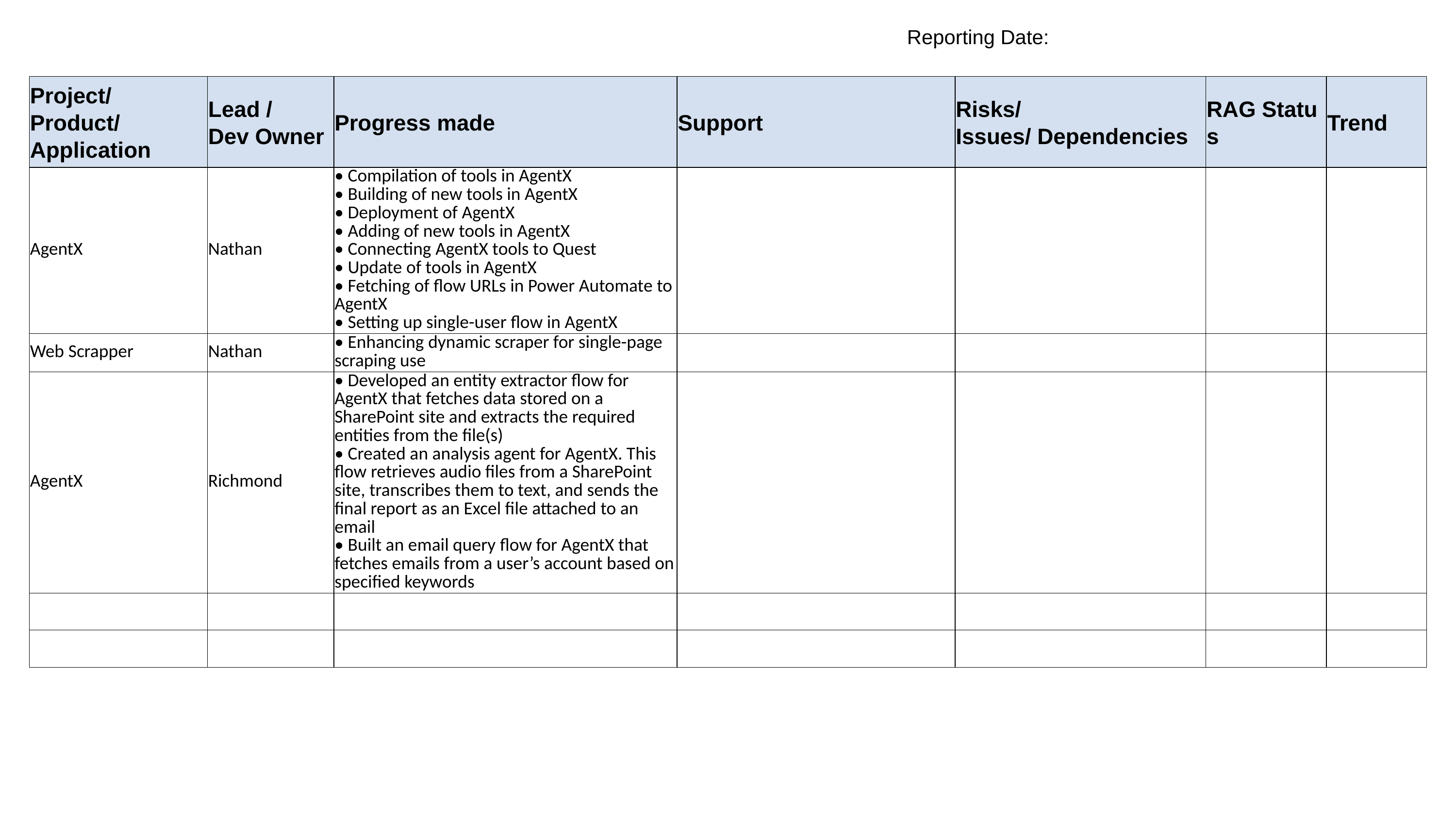

Reporting Date:
| Project/ Product/ Application | Lead / Dev Owner | Progress made | Support | Risks/ Issues/ Dependencies | RAG Status | Trend |
| --- | --- | --- | --- | --- | --- | --- |
| AgentX | Nathan | • Compilation of tools in AgentX • Building of new tools in AgentX • Deployment of AgentX • Adding of new tools in AgentX • Connecting AgentX tools to Quest • Update of tools in AgentX • Fetching of flow URLs in Power Automate to AgentX • Setting up single-user flow in AgentX |  |  |  |  |
| Web Scrapper | Nathan | • Enhancing dynamic scraper for single-page scraping use |  |  |  |  |
| AgentX | Richmond | • Developed an entity extractor flow for AgentX that fetches data stored on a SharePoint site and extracts the required entities from the file(s) • Created an analysis agent for AgentX. This flow retrieves audio files from a SharePoint site, transcribes them to text, and sends the final report as an Excel file attached to an email • Built an email query flow for AgentX that fetches emails from a user’s account based on specified keywords |  |  |  |  |
|  |  |  |  |  |  |  |
|  |  |  |  |  |  |  |